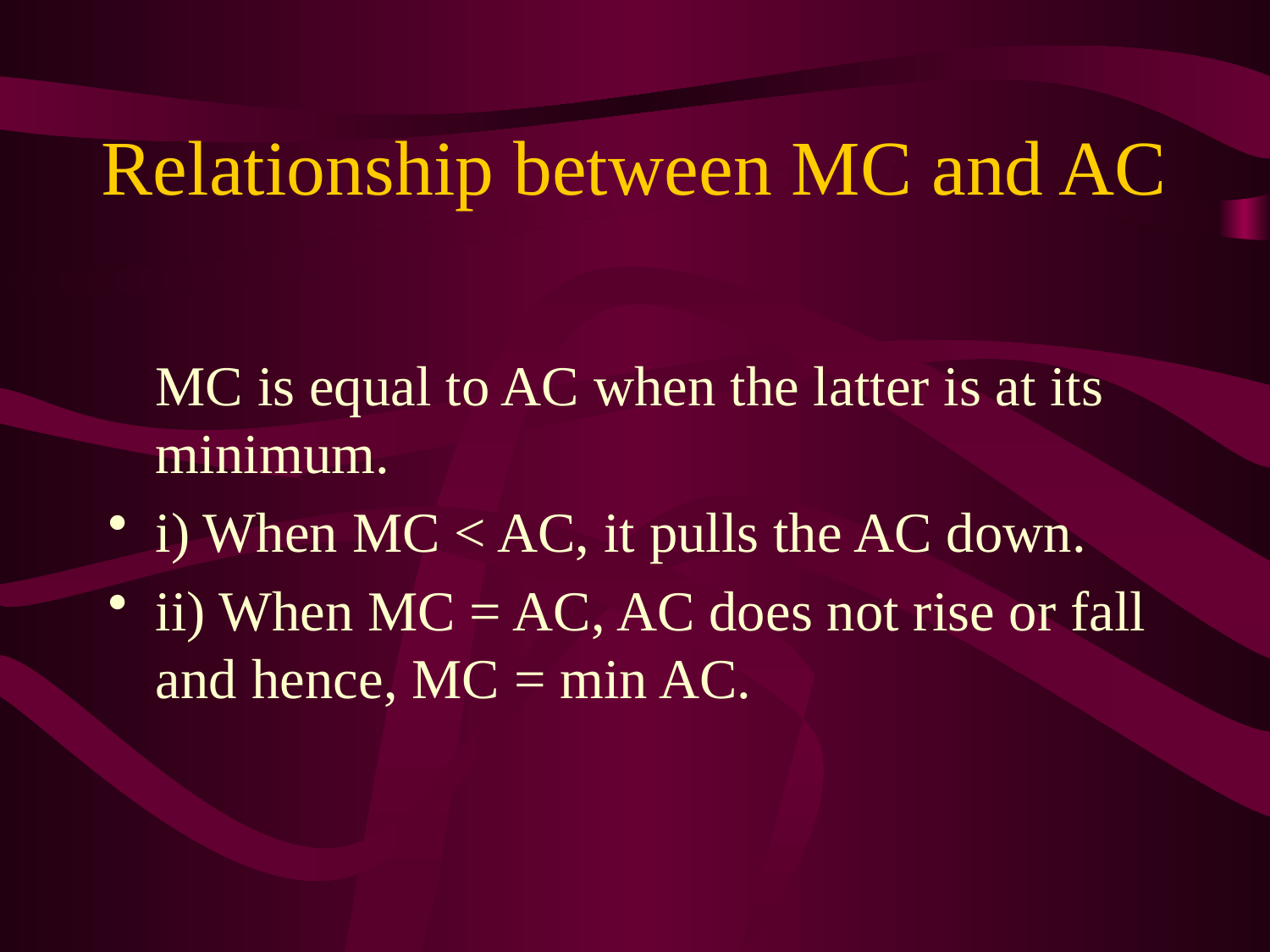

# Relationship between MC and AC
MC is equal to AC when the latter is at its minimum.
i) When MC < AC, it pulls the AC down.
ii) When MC = AC, AC does not rise or fall and hence, MC = min AC.